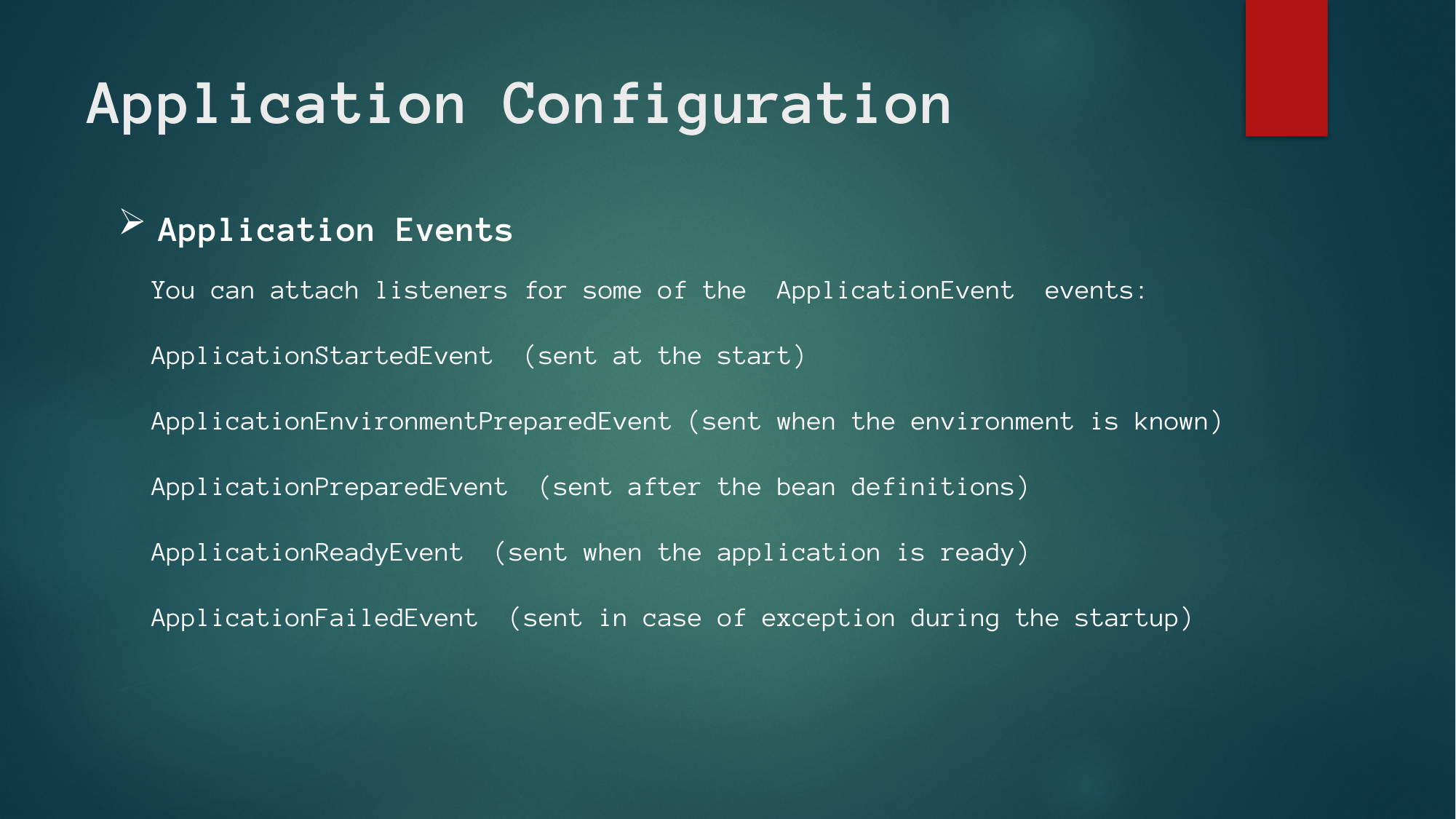

# Application Configuration
Application Events
You can attach listeners for some of the  ApplicationEvent  events:

ApplicationStartedEvent  (sent at the start)

ApplicationEnvironmentPreparedEvent (sent when the environment is known)

ApplicationPreparedEvent  (sent after the bean definitions)

ApplicationReadyEvent  (sent when the application is ready)

ApplicationFailedEvent  (sent in case of exception during the startup)